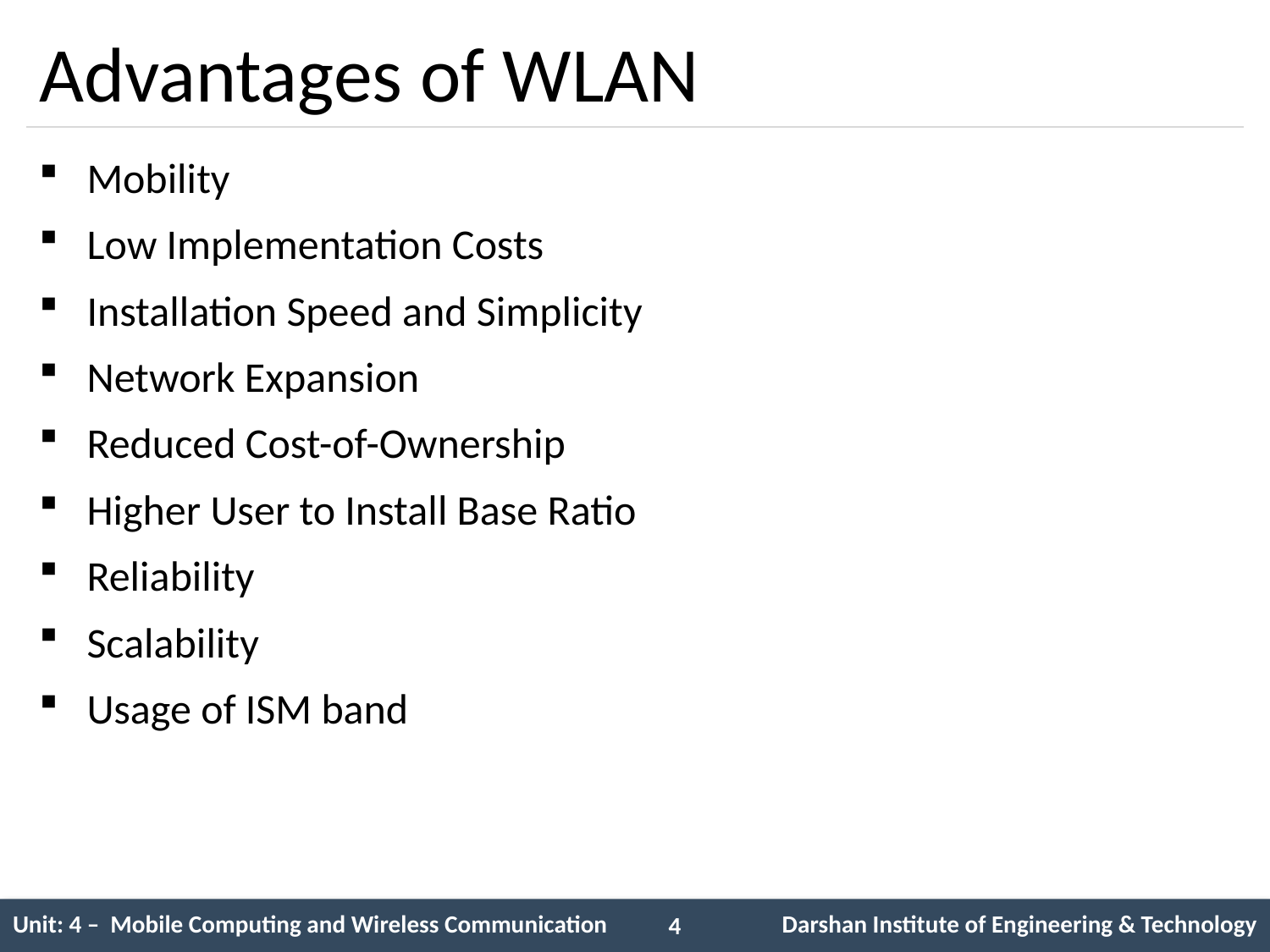

# Advantages of WLAN
Mobility
Low Implementation Costs
Installation Speed and Simplicity
Network Expansion
Reduced Cost-of-Ownership
Higher User to Install Base Ratio
Reliability
Scalability
Usage of ISM band